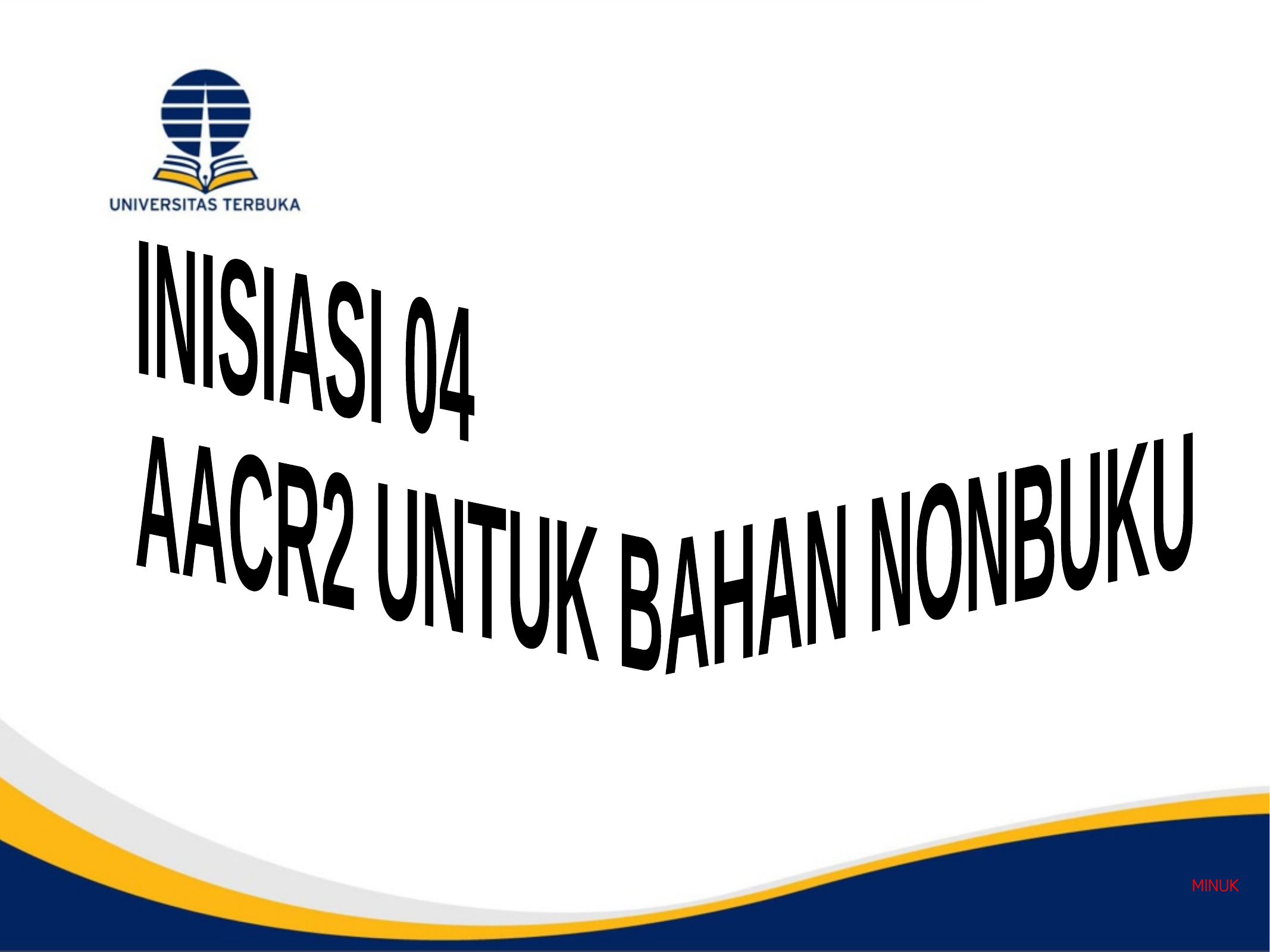

INISIASI 04
AACR2 UNTUK BAHAN NONBUKU
MINUK